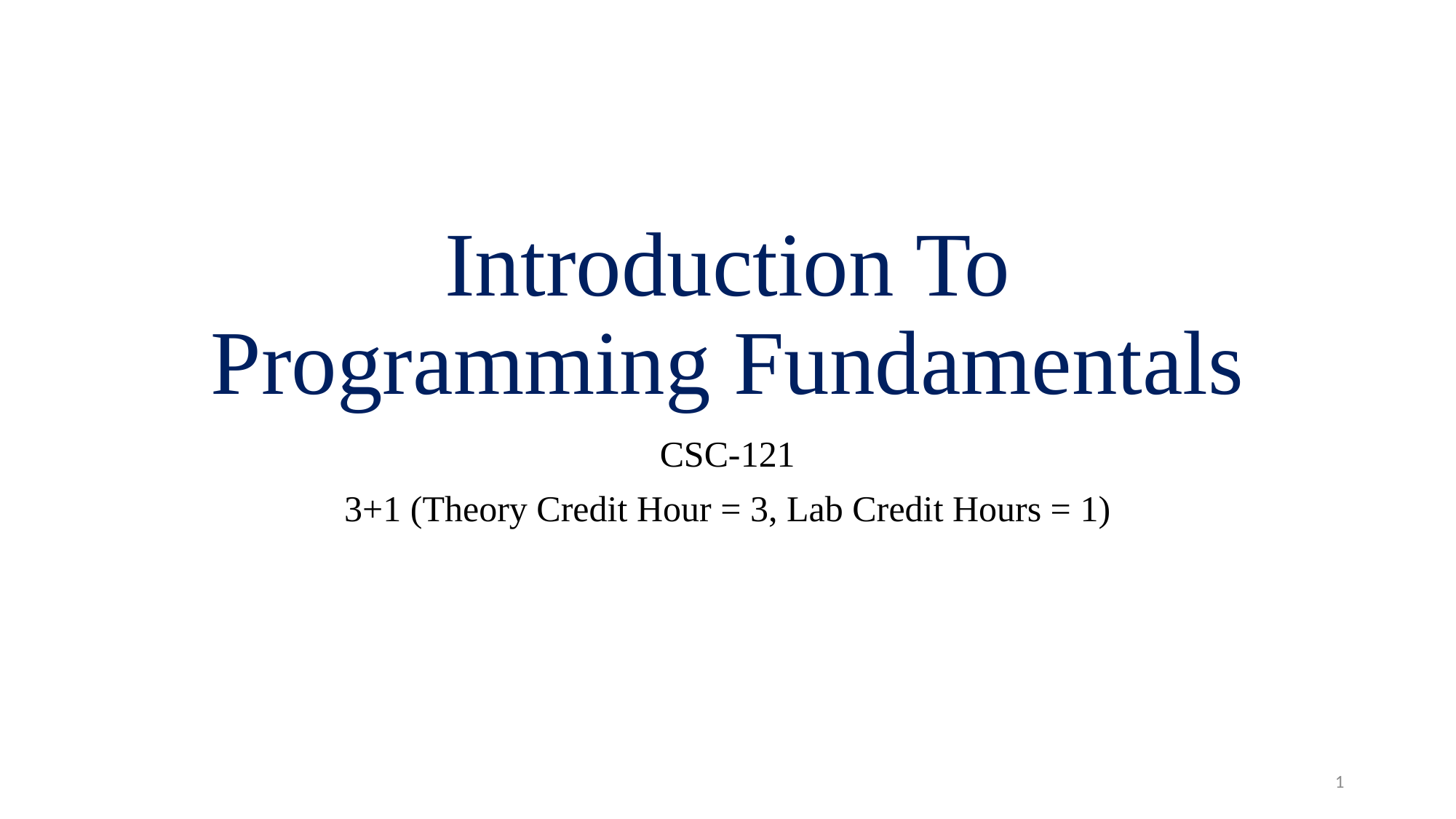

# Introduction To Programming Fundamentals
CSC-121
3+1 (Theory Credit Hour = 3, Lab Credit Hours = 1)
1